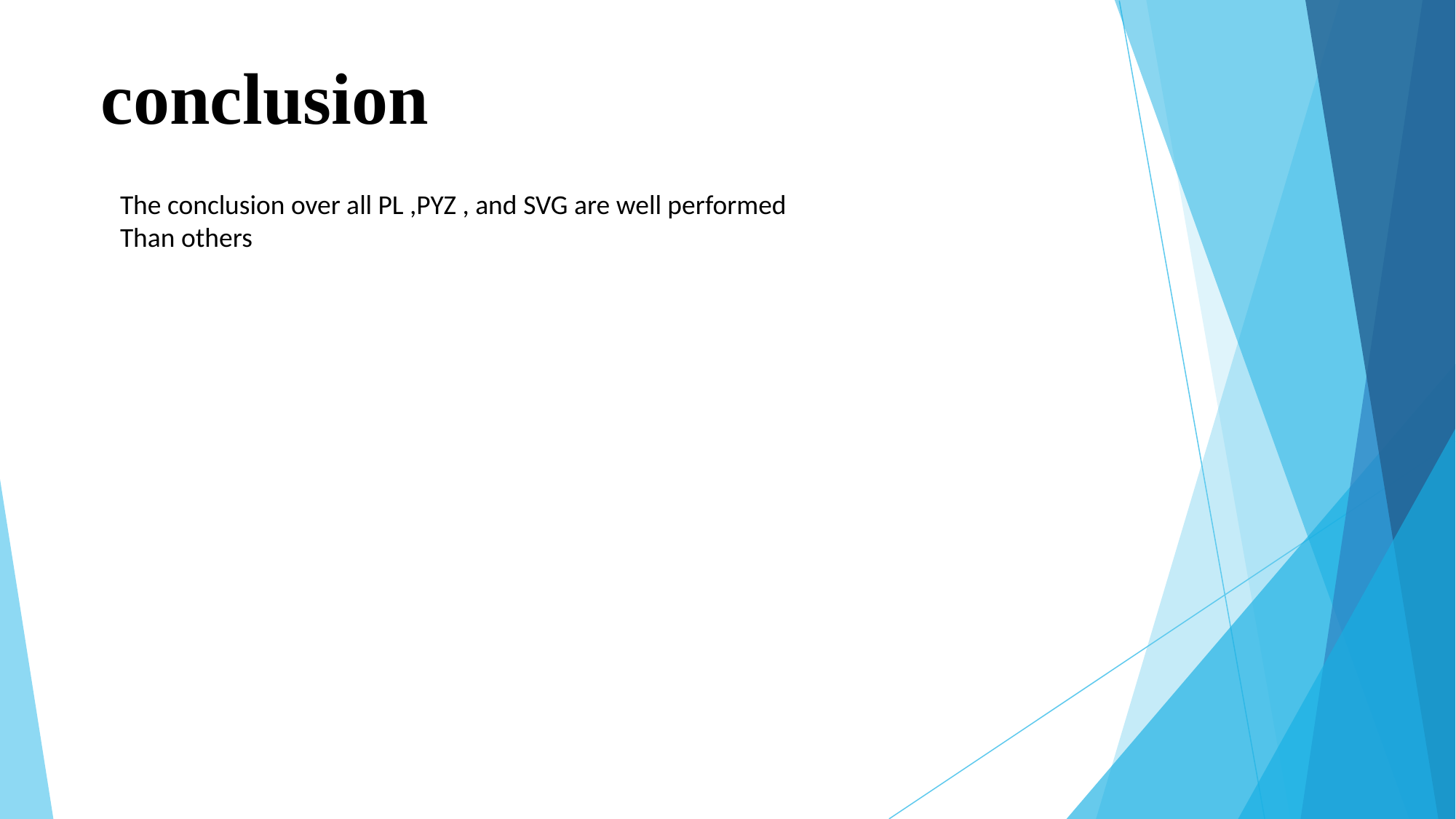

# conclusion
The conclusion over all PL ,PYZ , and SVG are well performed
Than others